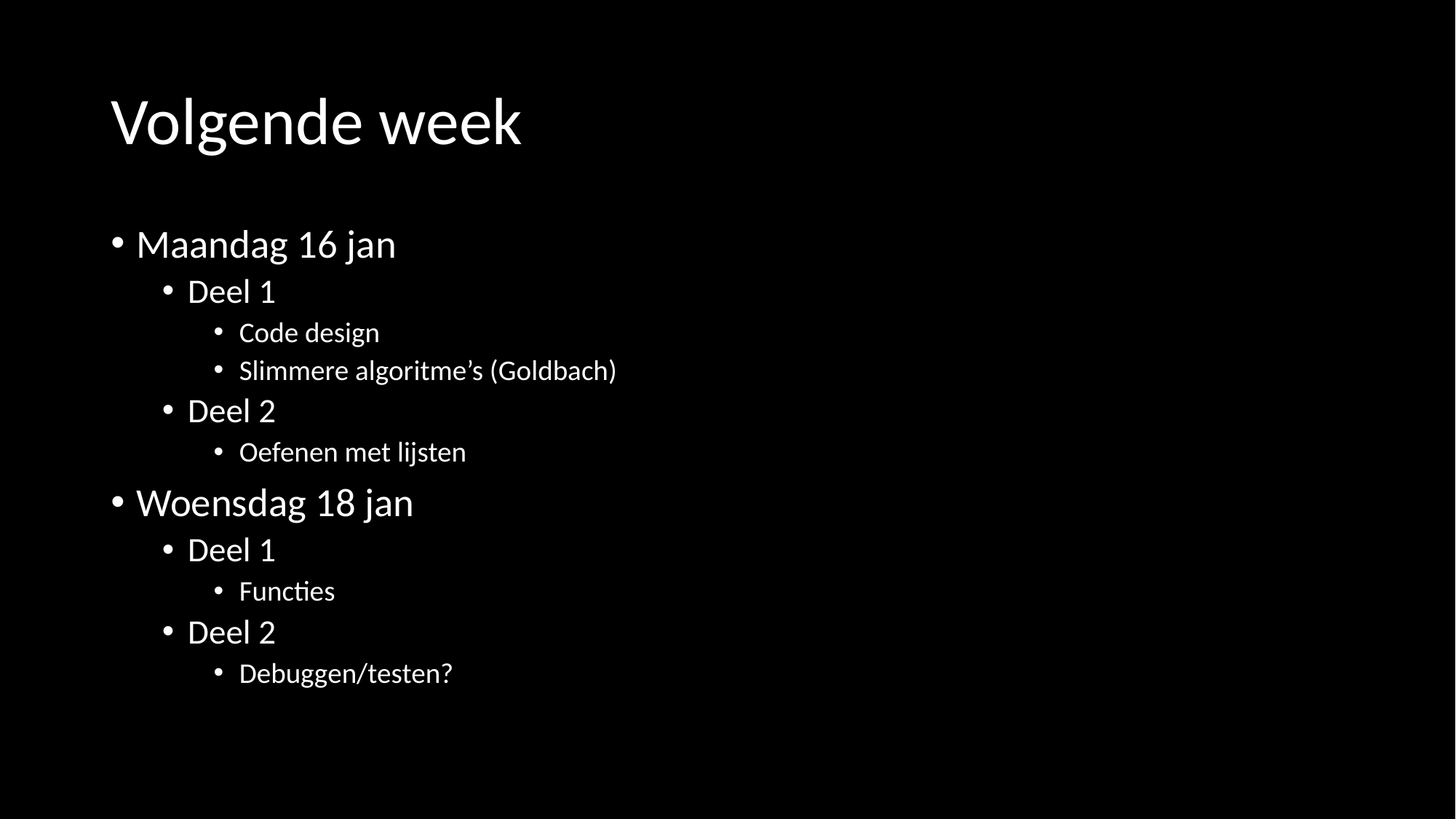

# Volgende week
Maandag 16 jan
Deel 1
Code design
Slimmere algoritme’s (Goldbach)
Deel 2
Oefenen met lijsten
Woensdag 18 jan
Deel 1
Functies
Deel 2
Debuggen/testen?